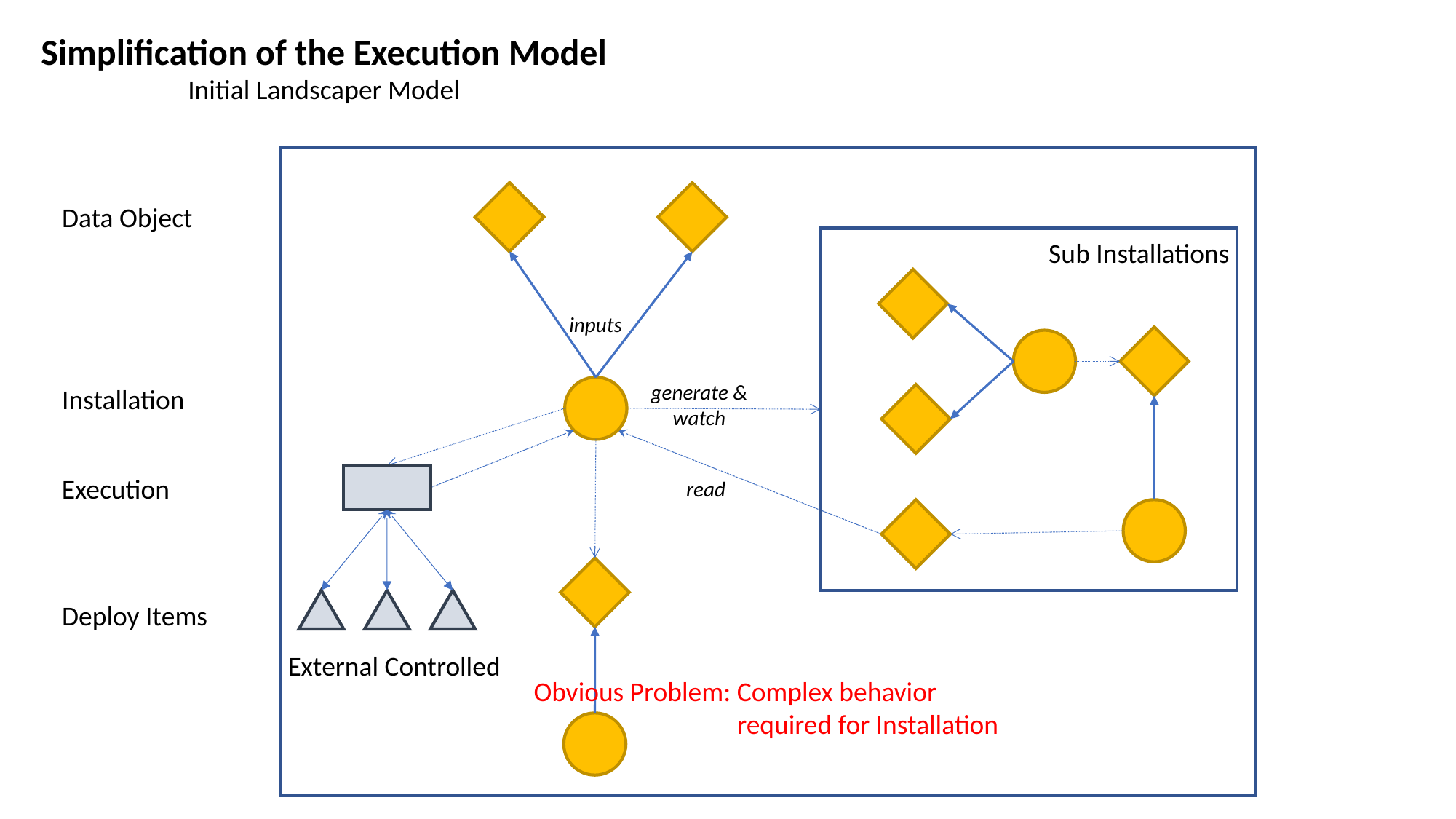

Simplification of the Execution Model
Initial Landscaper Model

inputs

Data Object

Sub Installations

generate &
watch
Installation

External Controlled
Execution
read
Deploy Items
Obvious Problem: Complex behavior
	required for Installation